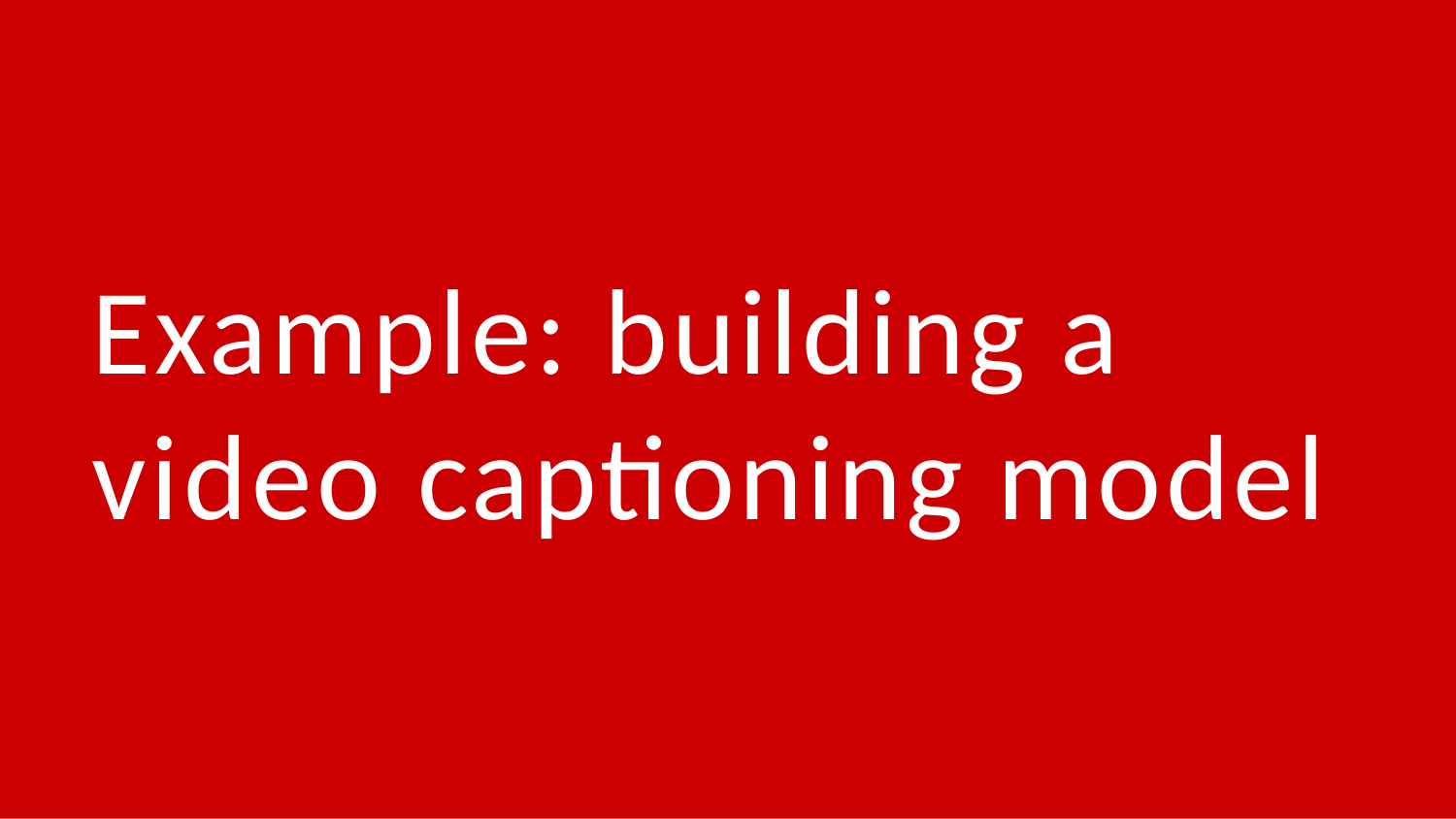

# Example: building a  video captioning model